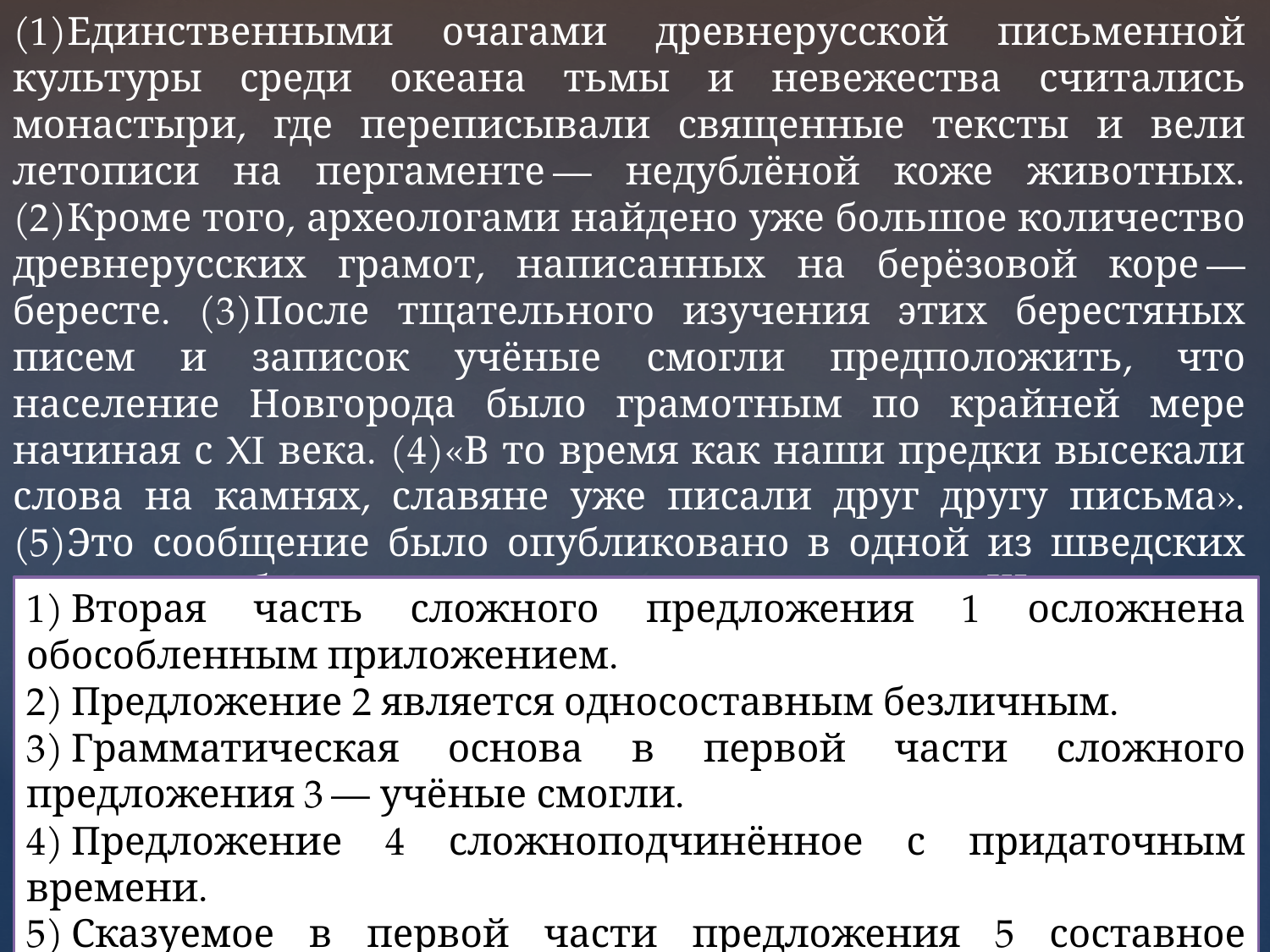

(1)Единственными очагами древнерусской письменной культуры среди океана тьмы и невежества считались монастыри, где переписывали священные тексты и вели летописи на пергаменте — недублёной коже животных. (2)Кроме того, археологами найдено уже большое количество древнерусских грамот, написанных на берёзовой коре — бересте. (3)После тщательного изучения этих берестяных писем и записок учёные смогли предположить, что население Новгорода было грамотным по крайней мере начиная с XI века. (4)«В то время как наши предки высекали слова на камнях, славяне уже писали друг другу письма». (5)Это сообщение было опубликовано в одной из шведских газет, когда берестяные грамоты выставлялись в Швеции.
1) Вторая часть сложного предложения 1 осложнена обособленным приложением.
2) Предложение 2 является односоставным безличным.
3) Грамматическая основа в первой части сложного предложения 3 — учёные смогли.
4) Предложение 4 сложноподчинённое с придаточным времени.
5) Сказуемое в первой части предложения 5 составное глагольное.